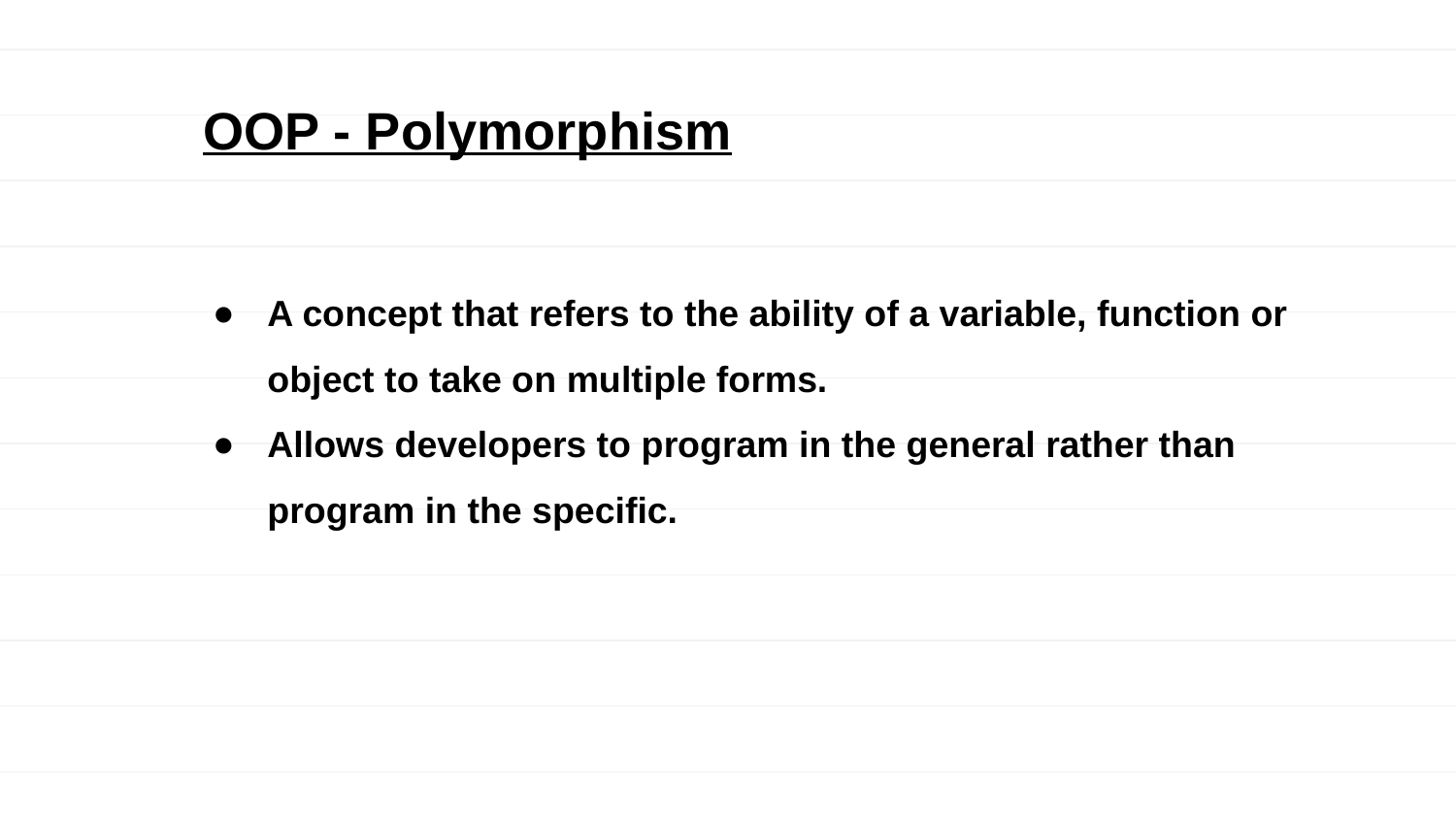

OOP - Polymorphism
A concept that refers to the ability of a variable, function or object to take on multiple forms.
Allows developers to program in the general rather than program in the specific.